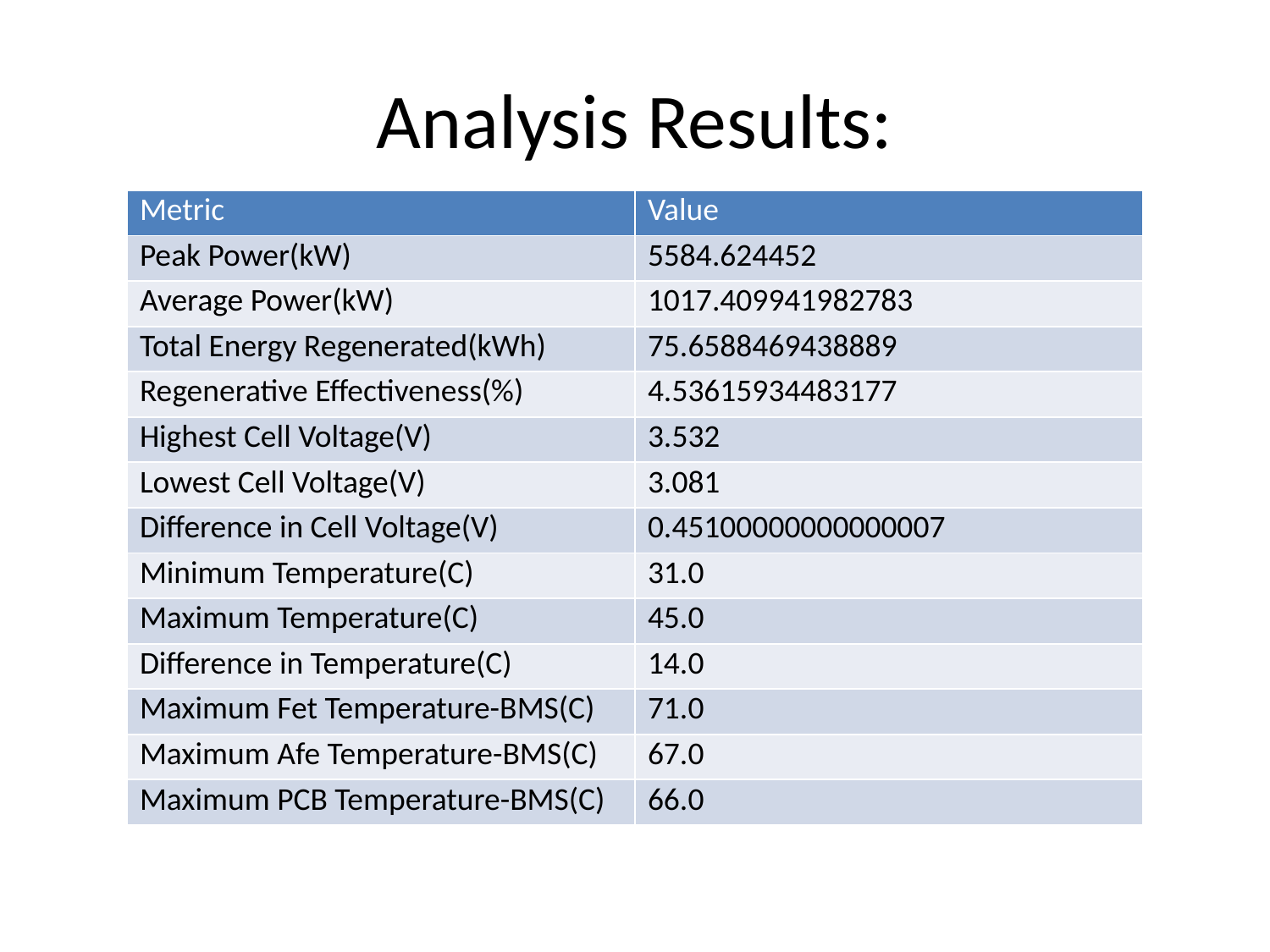

# Analysis Results:
| Metric | Value |
| --- | --- |
| Peak Power(kW) | 5584.624452 |
| Average Power(kW) | 1017.409941982783 |
| Total Energy Regenerated(kWh) | 75.6588469438889 |
| Regenerative Effectiveness(%) | 4.53615934483177 |
| Highest Cell Voltage(V) | 3.532 |
| Lowest Cell Voltage(V) | 3.081 |
| Difference in Cell Voltage(V) | 0.45100000000000007 |
| Minimum Temperature(C) | 31.0 |
| Maximum Temperature(C) | 45.0 |
| Difference in Temperature(C) | 14.0 |
| Maximum Fet Temperature-BMS(C) | 71.0 |
| Maximum Afe Temperature-BMS(C) | 67.0 |
| Maximum PCB Temperature-BMS(C) | 66.0 |